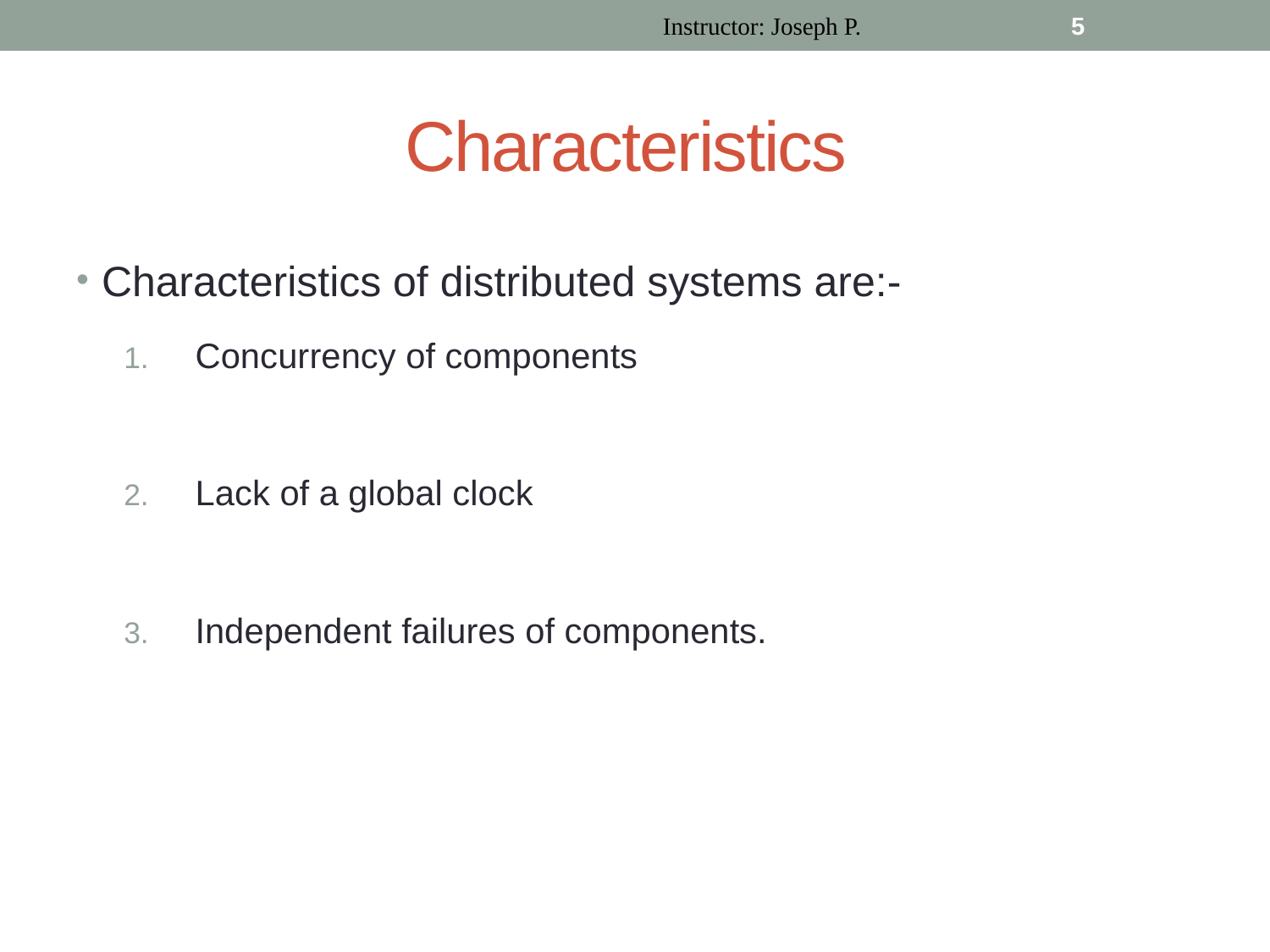

Instructor: Joseph P.
5
# Characteristics
Characteristics of distributed systems are:-
Concurrency of components

Lack of a global clock

Independent failures of components.